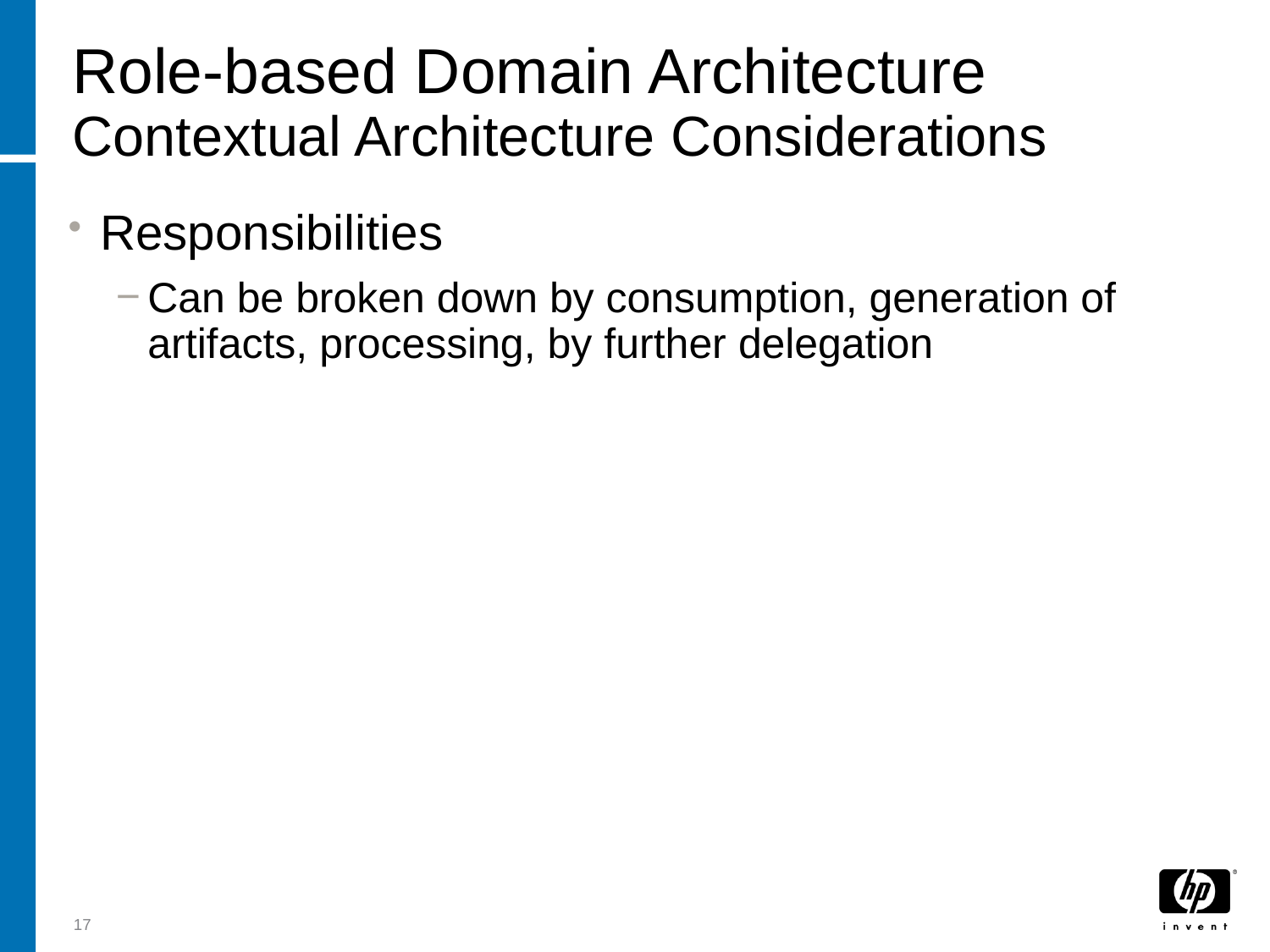

# Role-based Domain Architecture Contextual Architecture Considerations
Responsibilities
Can be broken down by consumption, generation of artifacts, processing, by further delegation
17